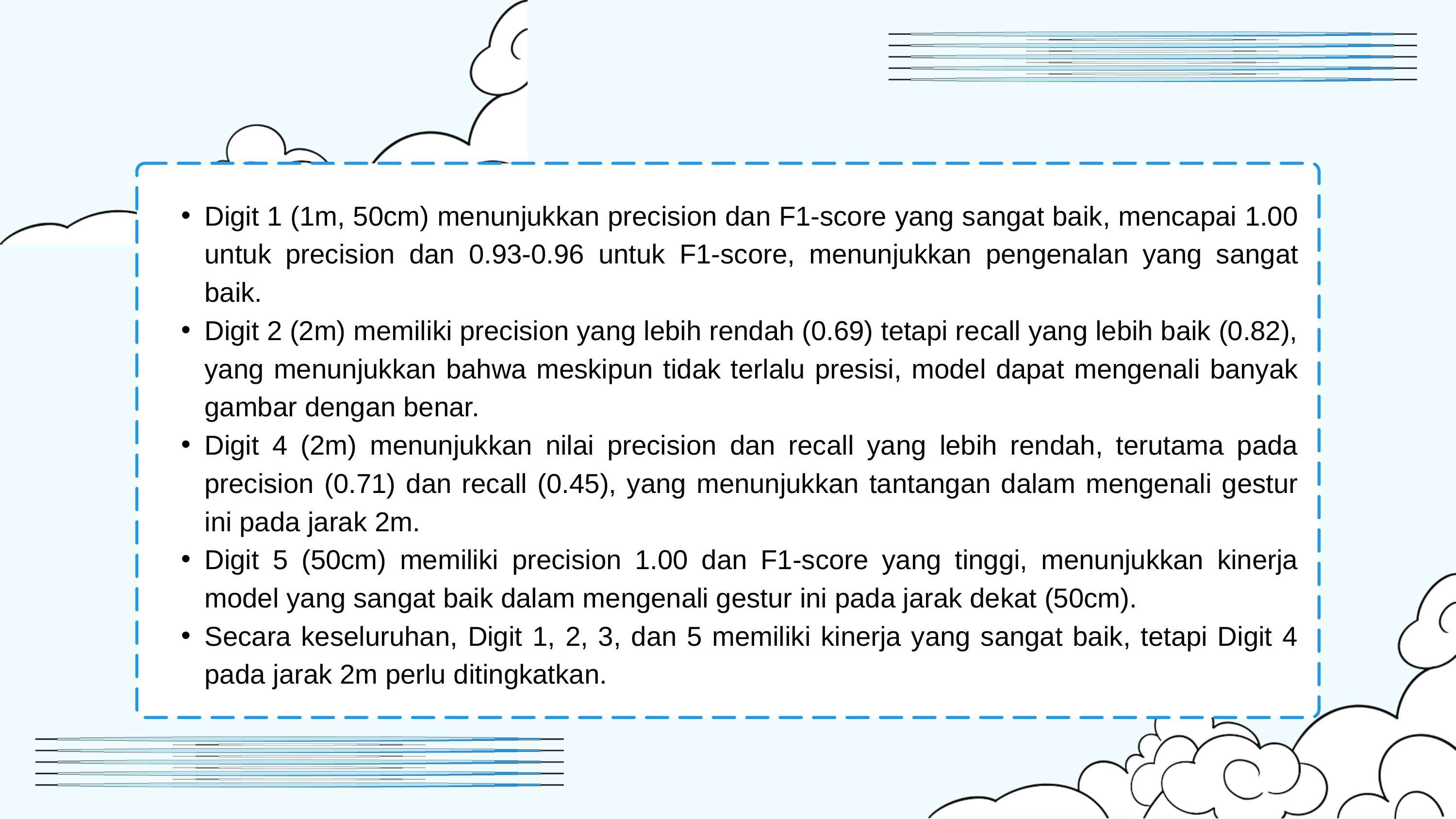

Digit 1 (1m, 50cm) menunjukkan precision dan F1-score yang sangat baik, mencapai 1.00 untuk precision dan 0.93-0.96 untuk F1-score, menunjukkan pengenalan yang sangat baik.
Digit 2 (2m) memiliki precision yang lebih rendah (0.69) tetapi recall yang lebih baik (0.82), yang menunjukkan bahwa meskipun tidak terlalu presisi, model dapat mengenali banyak gambar dengan benar.
Digit 4 (2m) menunjukkan nilai precision dan recall yang lebih rendah, terutama pada precision (0.71) dan recall (0.45), yang menunjukkan tantangan dalam mengenali gestur ini pada jarak 2m.
Digit 5 (50cm) memiliki precision 1.00 dan F1-score yang tinggi, menunjukkan kinerja model yang sangat baik dalam mengenali gestur ini pada jarak dekat (50cm).
Secara keseluruhan, Digit 1, 2, 3, dan 5 memiliki kinerja yang sangat baik, tetapi Digit 4 pada jarak 2m perlu ditingkatkan.